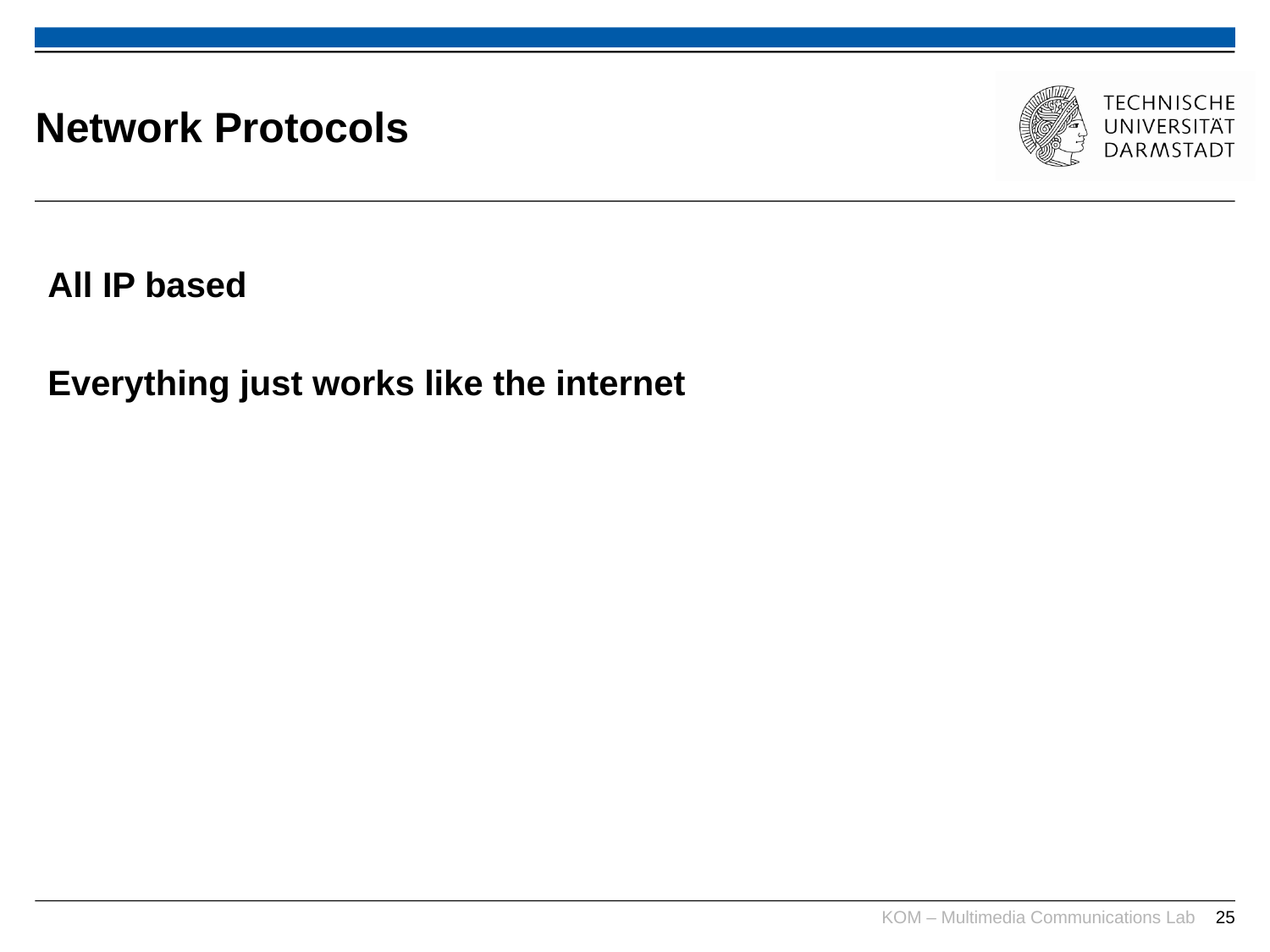

# Network Protocols

All IP based

Everything just works like the internet